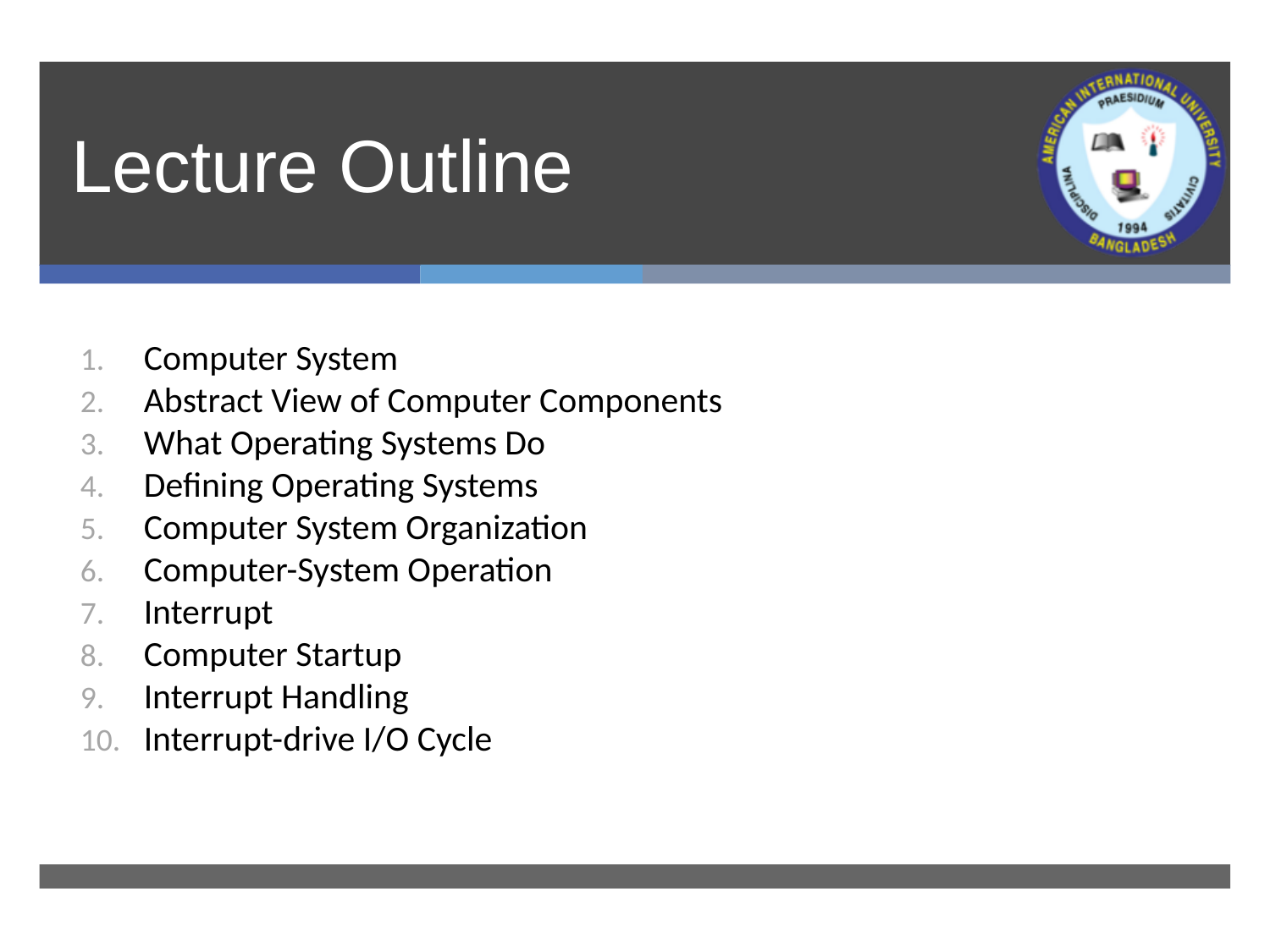

# Lecture Outline
Computer System
Abstract View of Computer Components
What Operating Systems Do
Defining Operating Systems
Computer System Organization
Computer-System Operation
Interrupt
Computer Startup
Interrupt Handling
Interrupt-drive I/O Cycle